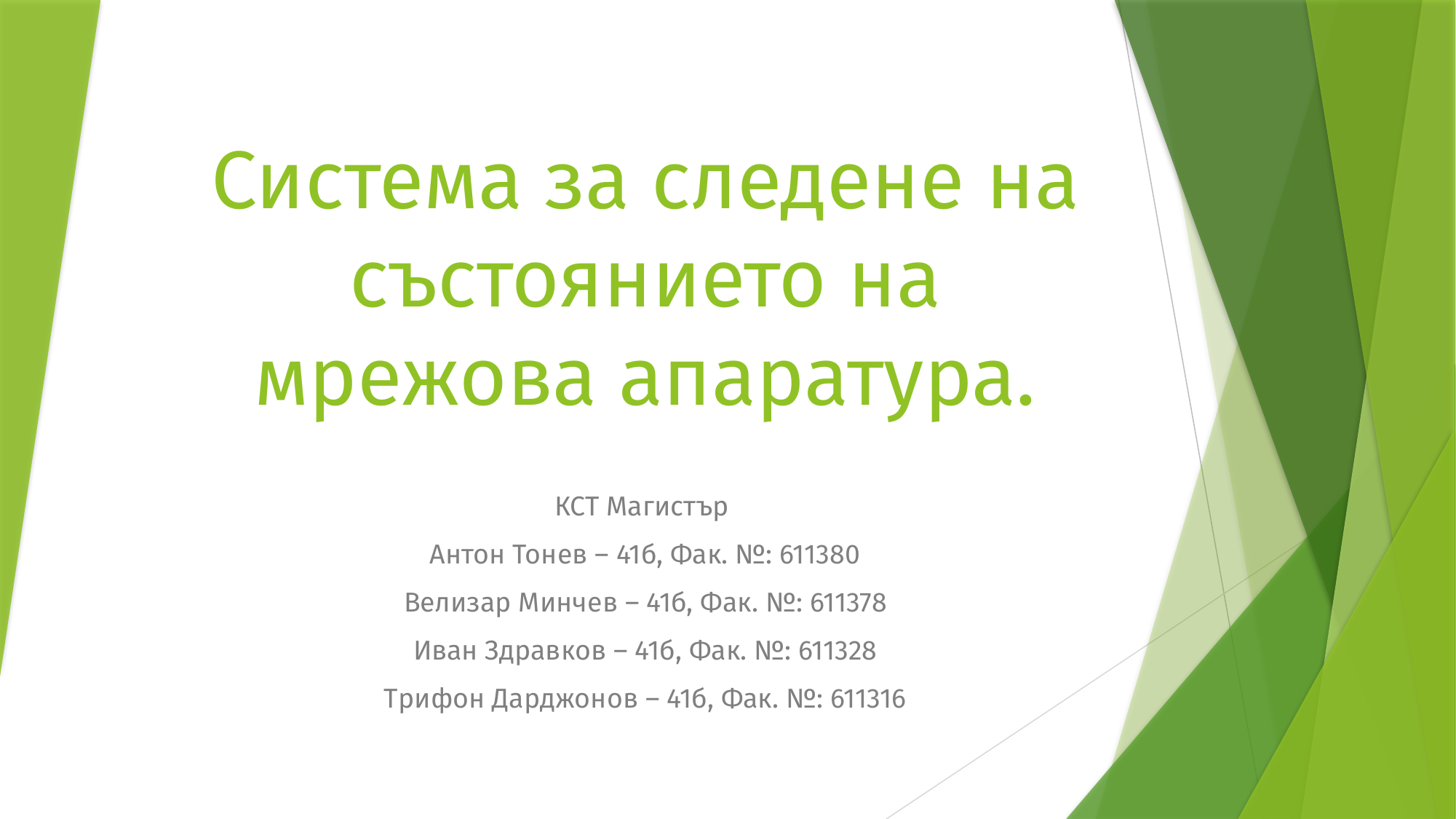

# Системa за следене на състоянието на мрежова апаратура.

КСТ Магистър
Антон Тонев – 41б, Фак. №: 611380
Велизар Минчев – 41б, Фак. №: 611378
Иван Здравков – 41б, Фак. №: 611328
Трифон Дарджонов – 41б, Фак. №: 611316